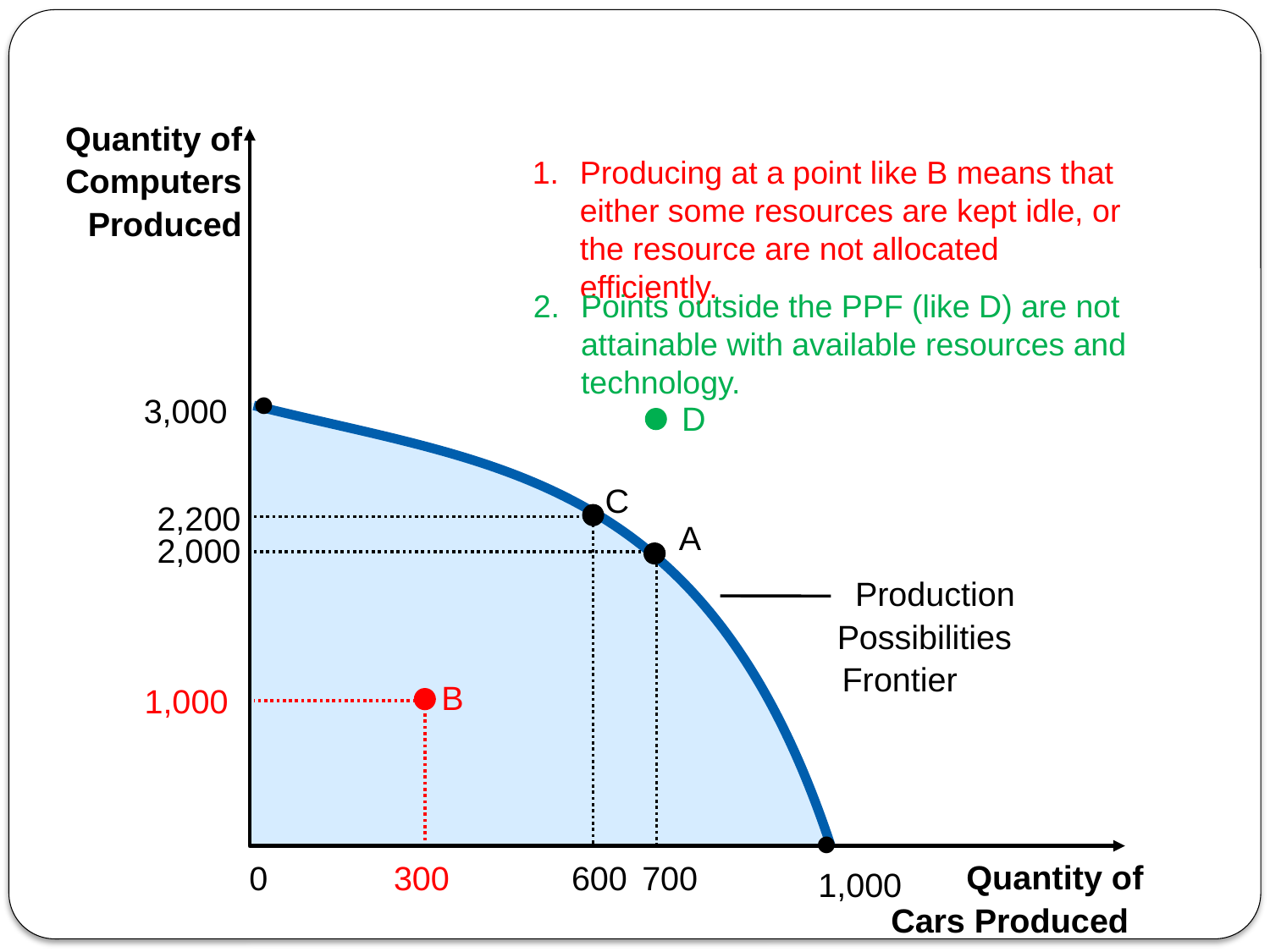

#
Quantity of

Producing at a point like B means that either some resources are kept idle, or the resource are not allocated efficiently.
Computers
Produced
Points outside the PPF (like D) are not attainable with available resources and technology.
3,000   •
D

C

2,200

600
A

2,000

700
Production

Possibilities
Frontier
B

1,000

300
•
1,000
Quantity of
0
Cars Produced